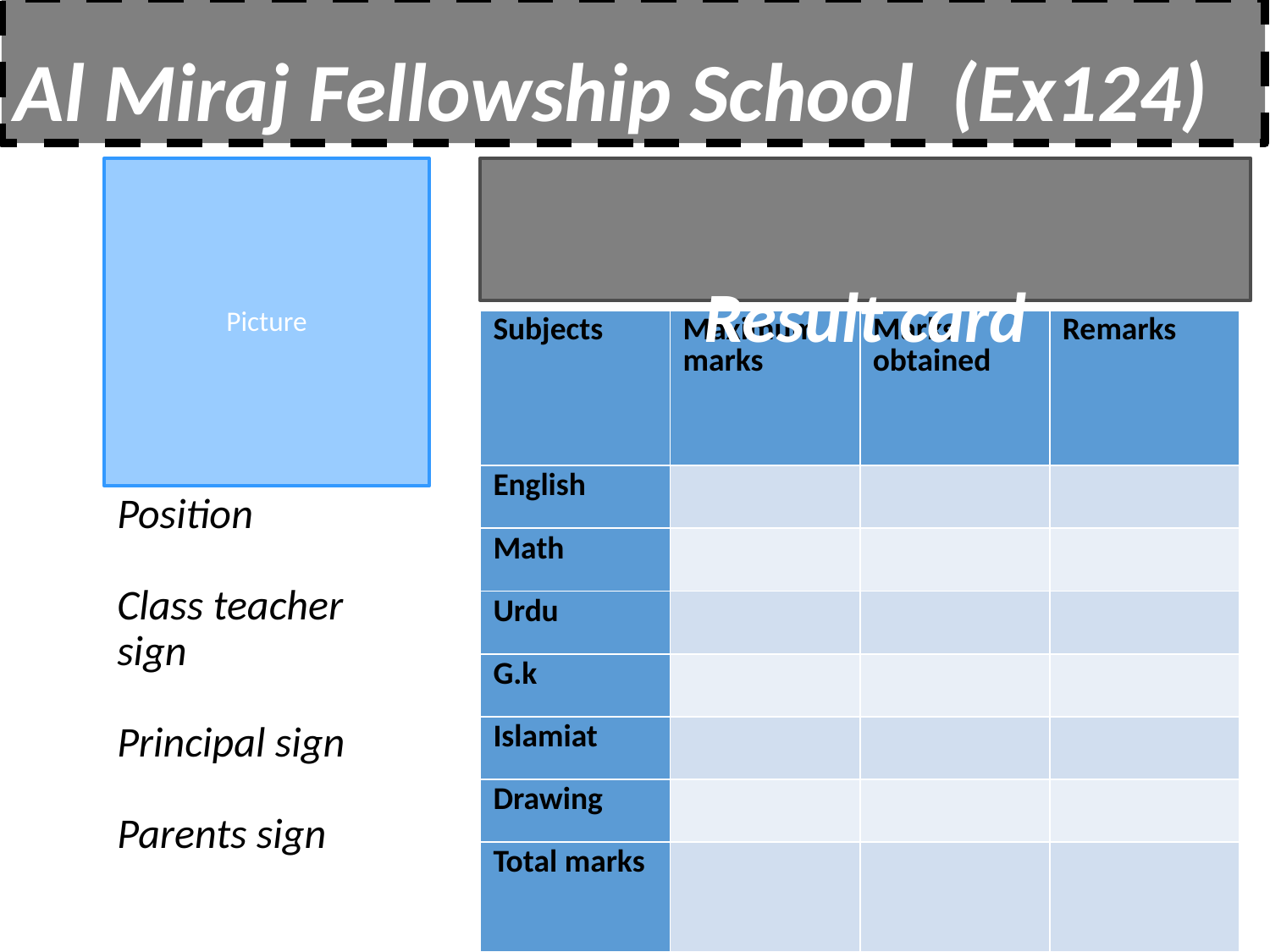

Al Miraj Fellowship School  (Ex124)
# Picture
Picture
Result card

| Subjects | Maximum marks | Marks obtained | Remarks |
| --- | --- | --- | --- |
| English |  |  |  |
| Math |  |  |  |
| Urdu |  |  |  |
| G.k |  |  |  |
| Islamiat |  |  |  |
| Drawing |  |  |  |
| Total marks |  |  |  |
Position

Class teacher sign

Principal sign

Parents sign